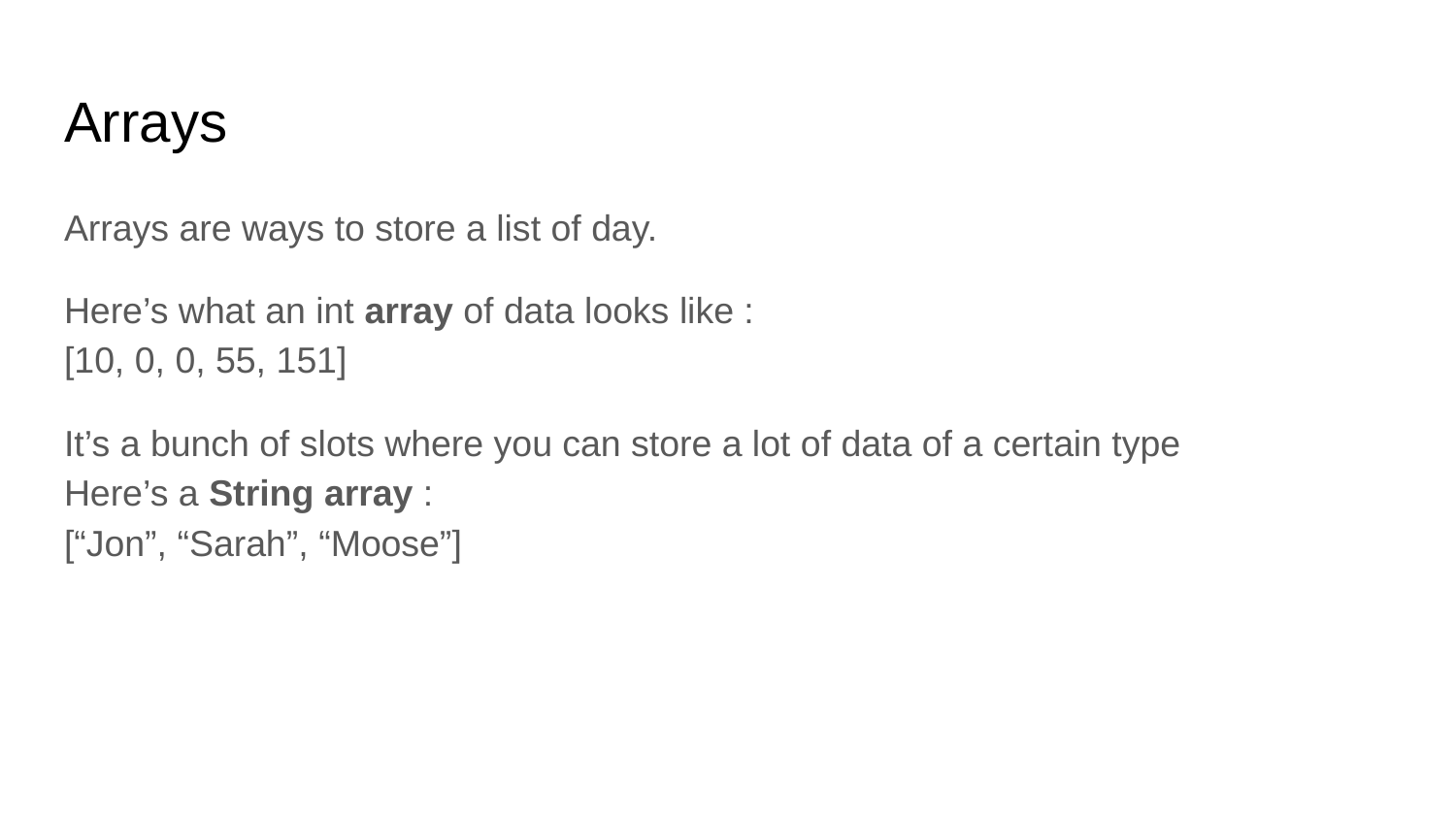

# Arrays
Arrays are ways to store a list of day.
Here’s what an int array of data looks like :
[10, 0, 0, 55, 151]
It’s a bunch of slots where you can store a lot of data of a certain type
Here’s a String array :
[“Jon”, “Sarah”, “Moose”]